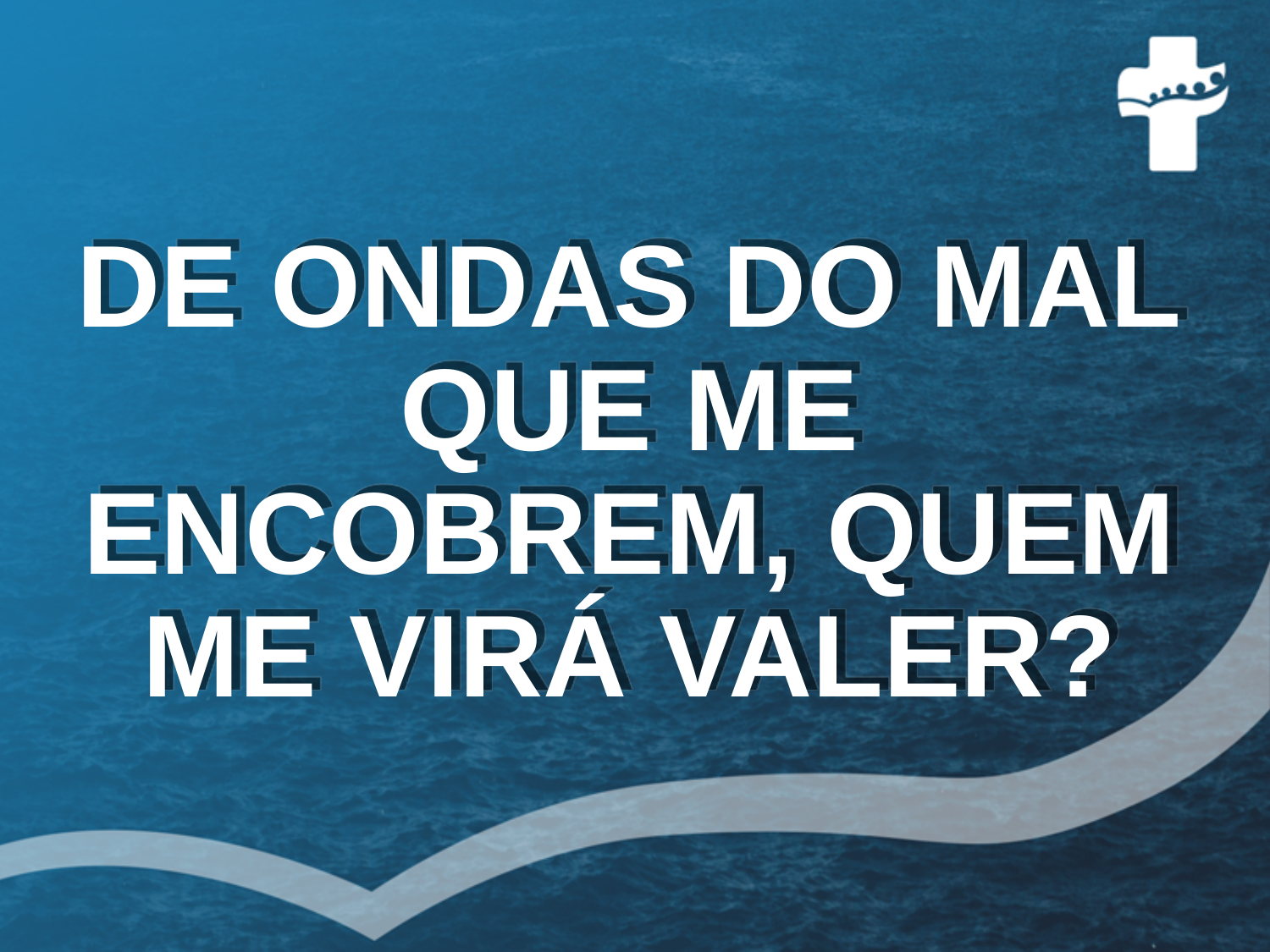

# DE ONDAS DO MAL QUE ME ENCOBREM, QUEM ME VIRÁ VALER?